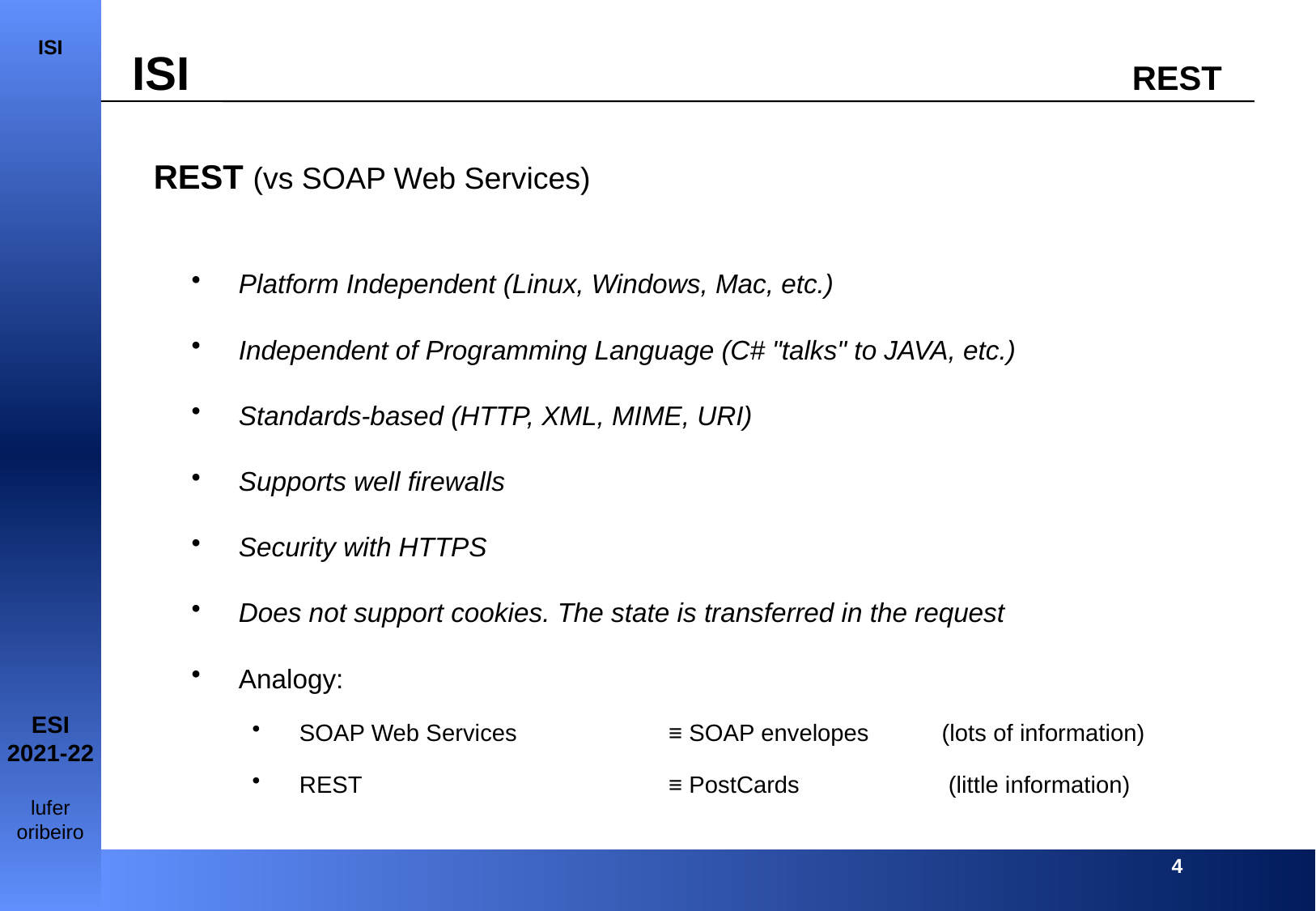

REST (vs SOAP Web Services)
Platform Independent (Linux, Windows, Mac, etc.)
Independent of Programming Language (C# "talks" to JAVA, etc.)
Standards-based (HTTP, XML, MIME, URI)
Supports well firewalls
Security with HTTPS
Does not support cookies. The state is transferred in the request
Analogy:
SOAP Web Services 	≡ SOAP envelopes 	(lots of information)
REST 	≡ PostCards	 (little information)